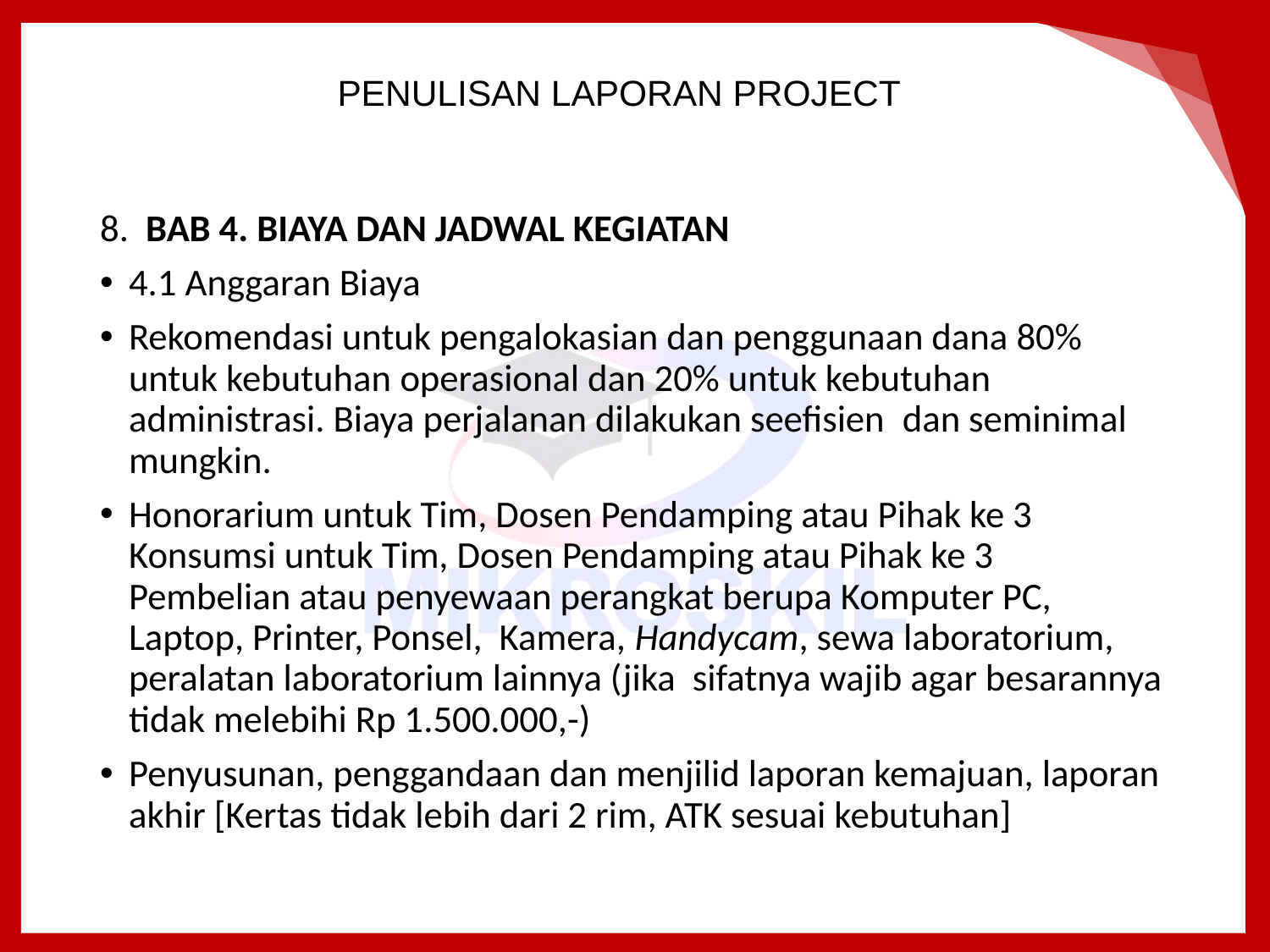

# PENULISAN LAPORAN PROJECT
8.  BAB 4. BIAYA DAN JADWAL KEGIATAN
4.1 Anggaran Biaya
Rekomendasi untuk pengalokasian dan penggunaan dana 80% untuk kebutuhan operasional dan 20% untuk kebutuhan administrasi. Biaya perjalanan dilakukan seefisien  dan seminimal mungkin.
Honorarium untuk Tim, Dosen Pendamping atau Pihak ke 3 Konsumsi untuk Tim, Dosen Pendamping atau Pihak ke 3  Pembelian atau penyewaan perangkat berupa Komputer PC, Laptop, Printer, Ponsel,  Kamera, Handycam, sewa laboratorium, peralatan laboratorium lainnya (jika  sifatnya wajib agar besarannya tidak melebihi Rp 1.500.000,-)
Penyusunan, penggandaan dan menjilid laporan kemajuan, laporan akhir [Kertas tidak lebih dari 2 rim, ATK sesuai kebutuhan]